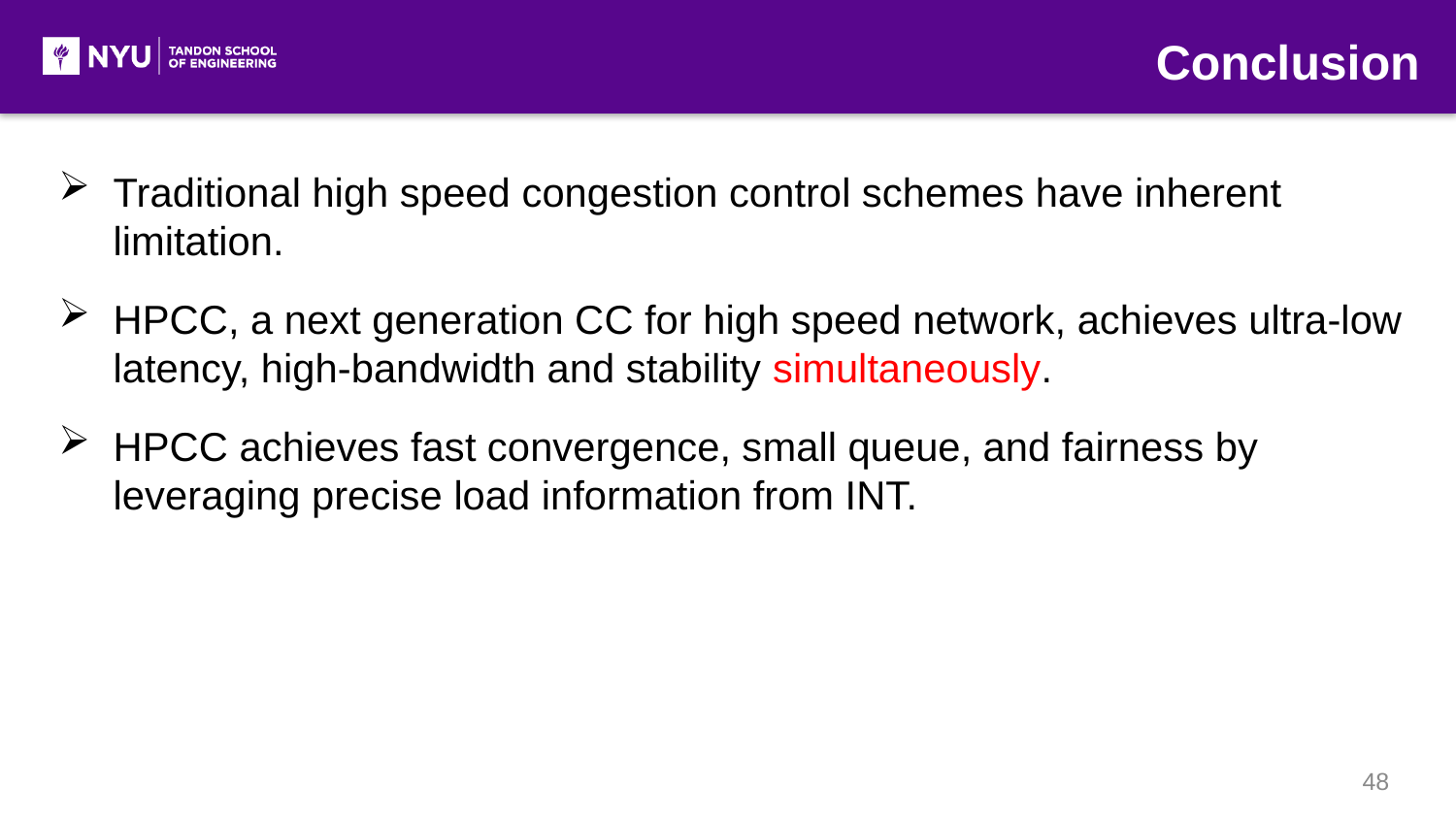

Conclusion
Traditional high speed congestion control schemes have inherent limitation.
HPCC, a next generation CC for high speed network, achieves ultra-low latency, high-bandwidth and stability simultaneously.
HPCC achieves fast convergence, small queue, and fairness by leveraging precise load information from INT.
48